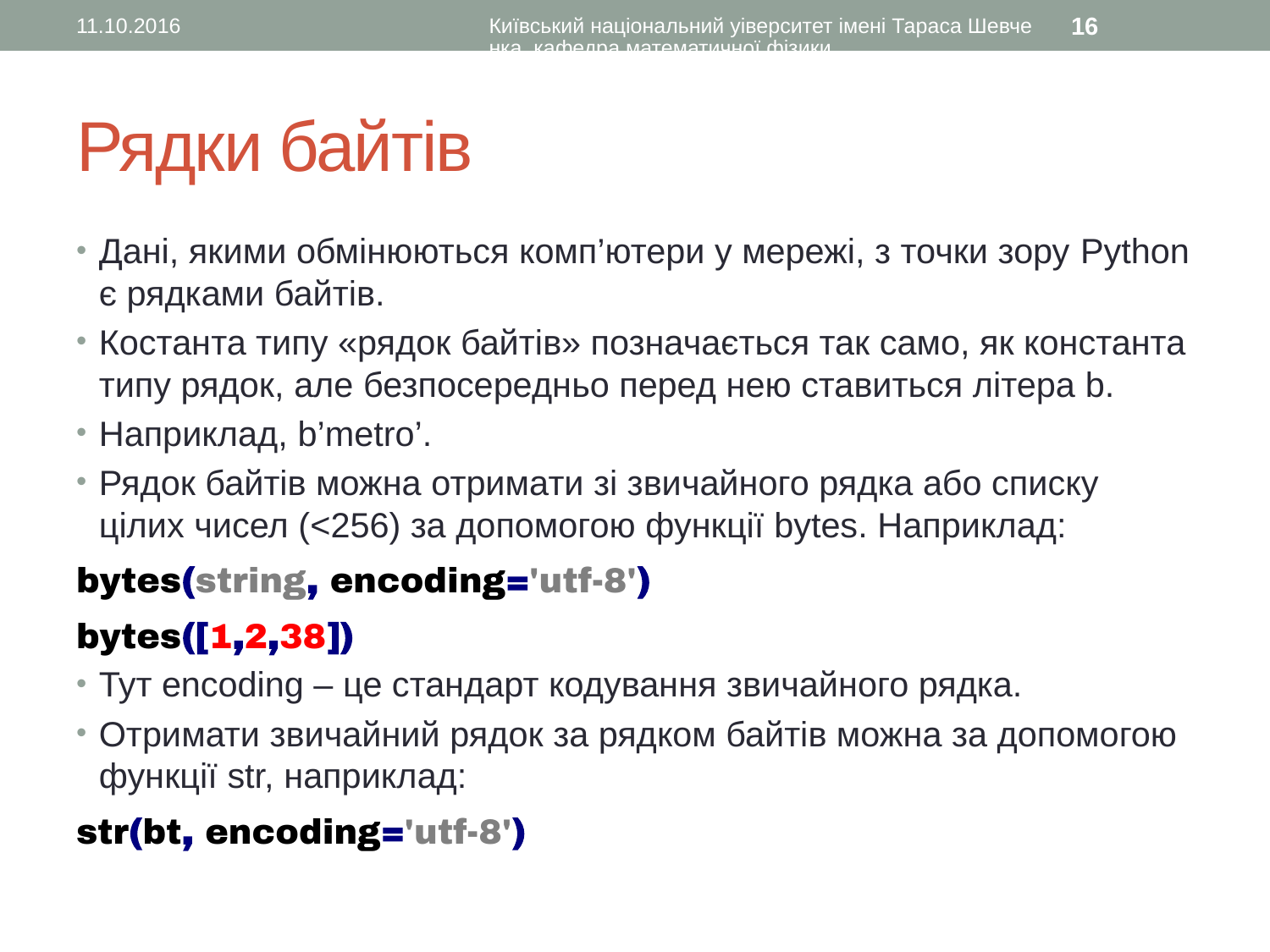

11.10.2016
Київський національний уіверситет імені Тараса Шевченка, кафедра математичної фізики
16
# Рядки байтів
Дані, якими обмінюються комп’ютери у мережі, з точки зору Python є рядками байтів.
Костанта типу «рядок байтів» позначається так само, як константа типу рядок, але безпосередньо перед нею ставиться літера b.
Наприклад, b’metro’.
Рядок байтів можна отримати зі звичайного рядка або списку цілих чисел (<256) за допомогою функції bytes. Наприклад:
bytes(string, encoding='utf-8')
bytes([1,2,38])
Тут encoding – це стандарт кодування звичайного рядка.
Отримати звичайний рядок за рядком байтів можна за допомогою функції str, наприклад:
str(bt, encoding='utf-8')